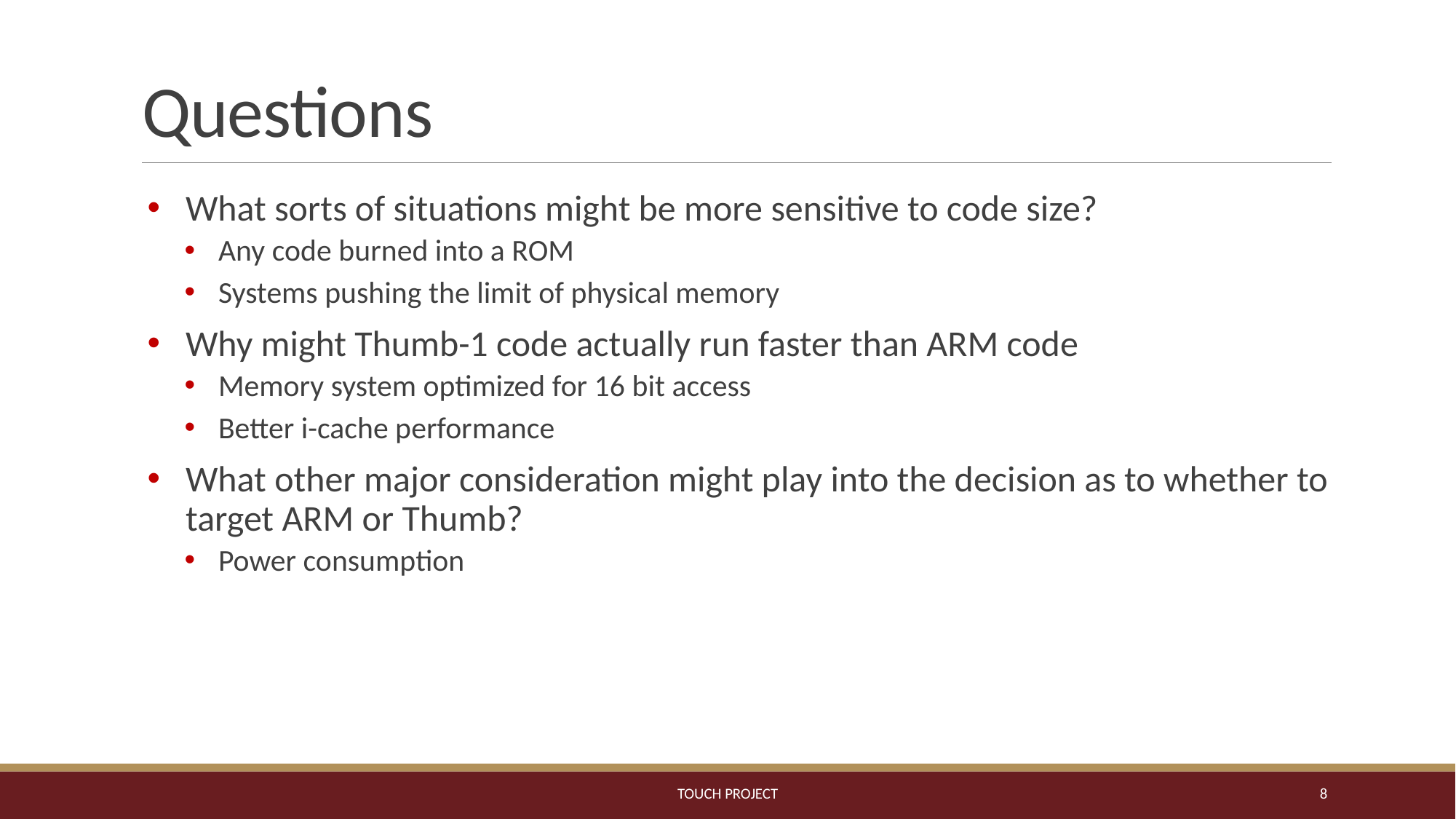

# Questions
What sorts of situations might be more sensitive to code size?
Any code burned into a ROM
Systems pushing the limit of physical memory
Why might Thumb-1 code actually run faster than ARM code
Memory system optimized for 16 bit access
Better i-cache performance
What other major consideration might play into the decision as to whether to target ARM or Thumb?
Power consumption
ToUCH Project
8